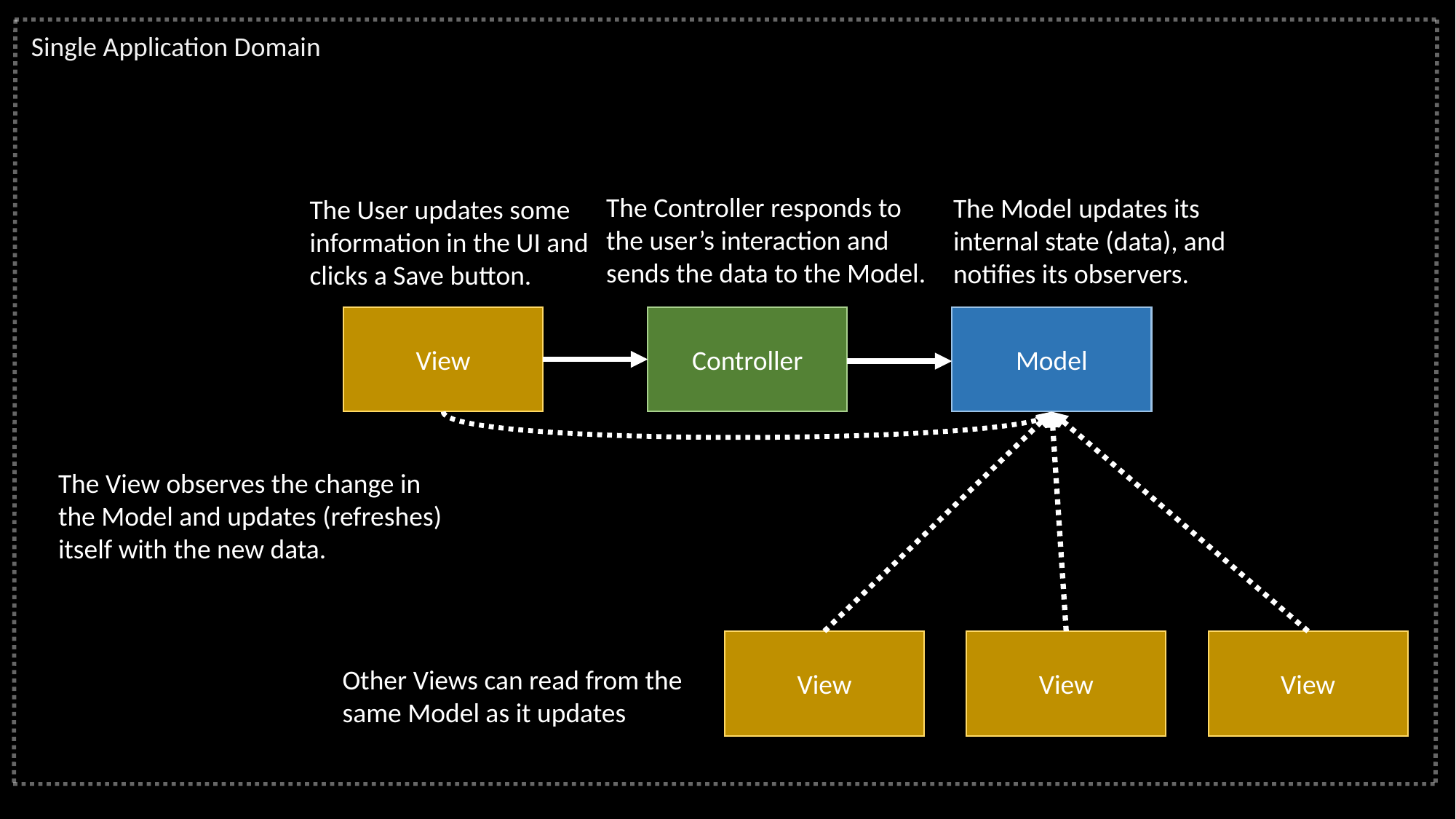

Single Application Domain
The Controller responds to the user’s interaction and sends the data to the Model.
The Model updates its internal state (data), and notifies its observers.
The User updates some information in the UI and clicks a Save button.
View
Controller
Model
The View observes the change in the Model and updates (refreshes) itself with the new data.
View
View
View
Other Views can read from the same Model as it updates